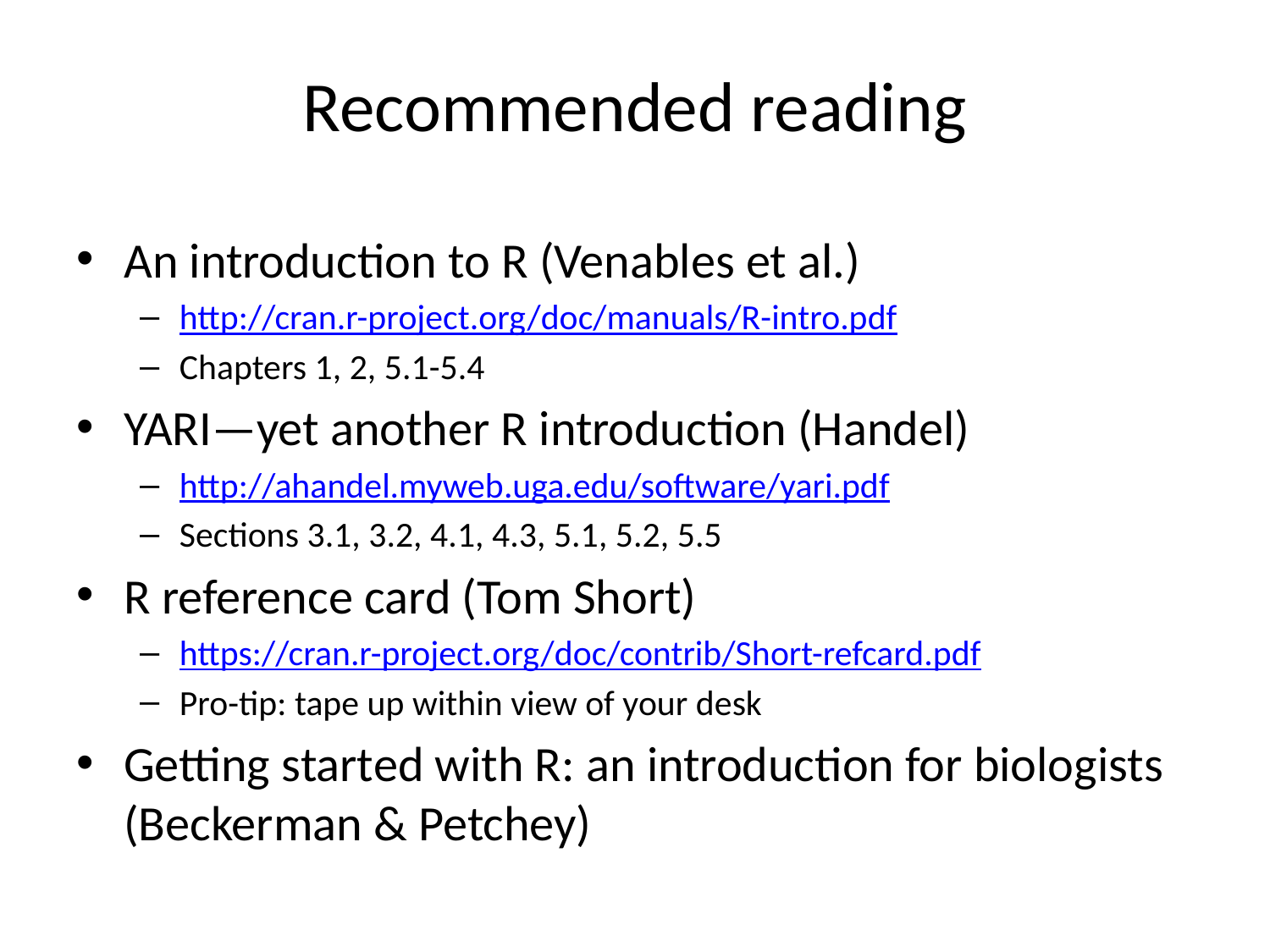

# Recommended reading
An introduction to R (Venables et al.)
http://cran.r-project.org/doc/manuals/R-intro.pdf
Chapters 1, 2, 5.1-5.4
YARI—yet another R introduction (Handel)
http://ahandel.myweb.uga.edu/software/yari.pdf
Sections 3.1, 3.2, 4.1, 4.3, 5.1, 5.2, 5.5
R reference card (Tom Short)
https://cran.r-project.org/doc/contrib/Short-refcard.pdf
Pro-tip: tape up within view of your desk
Getting started with R: an introduction for biologists (Beckerman & Petchey)